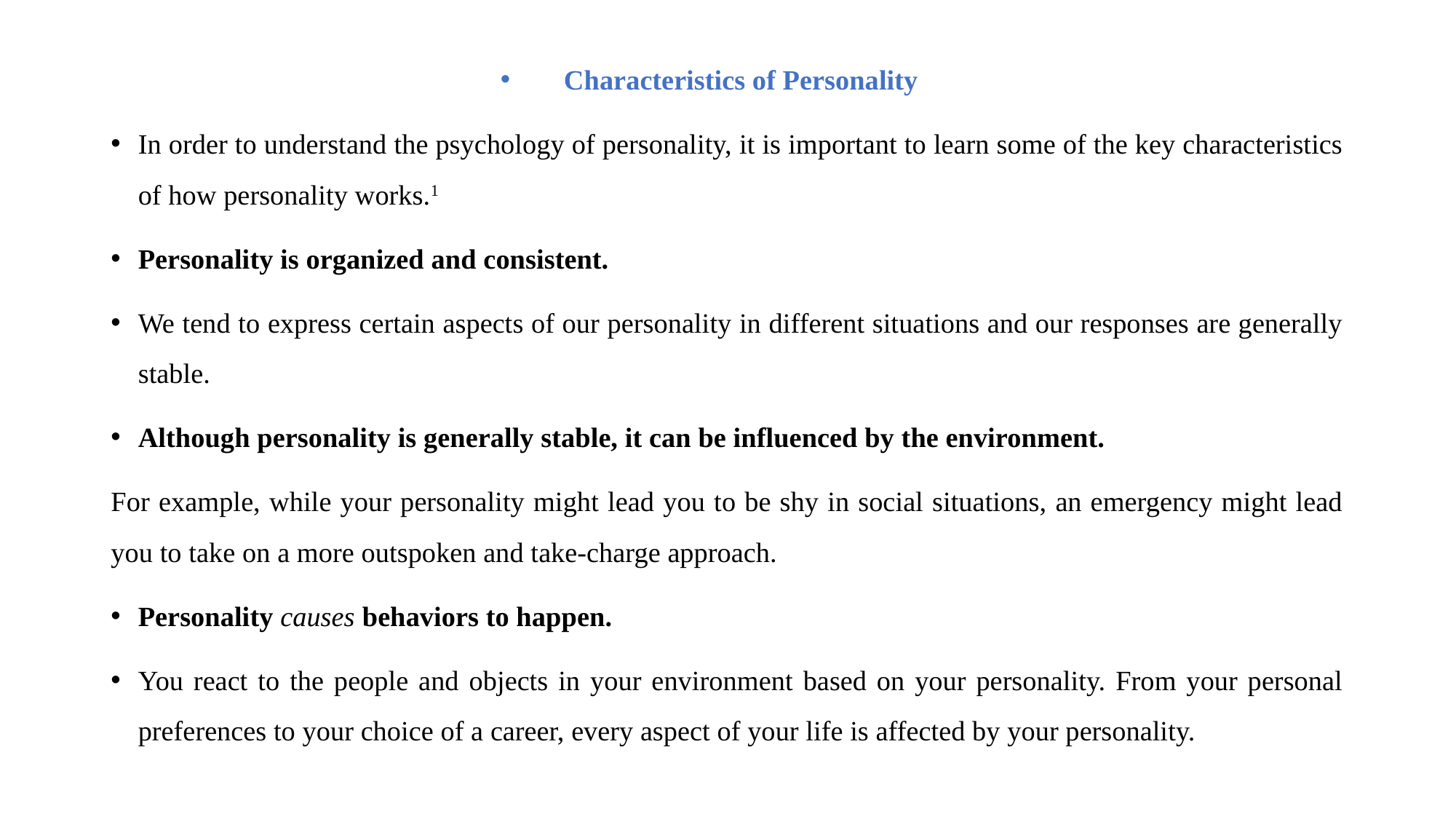

Characteristics of Personality
In order to understand the psychology of personality, it is important to learn some of the key characteristics of how personality works.1﻿
Personality is organized and consistent.
We tend to express certain aspects of our personality in different situations and our responses are generally stable.
Although personality is generally stable, it can be influenced by the environment.
For example, while your personality might lead you to be shy in social situations, an emergency might lead you to take on a more outspoken and take-charge approach.
Personality causes behaviors to happen.
You react to the people and objects in your environment based on your personality. From your personal preferences to your choice of a career, every aspect of your life is affected by your personality.